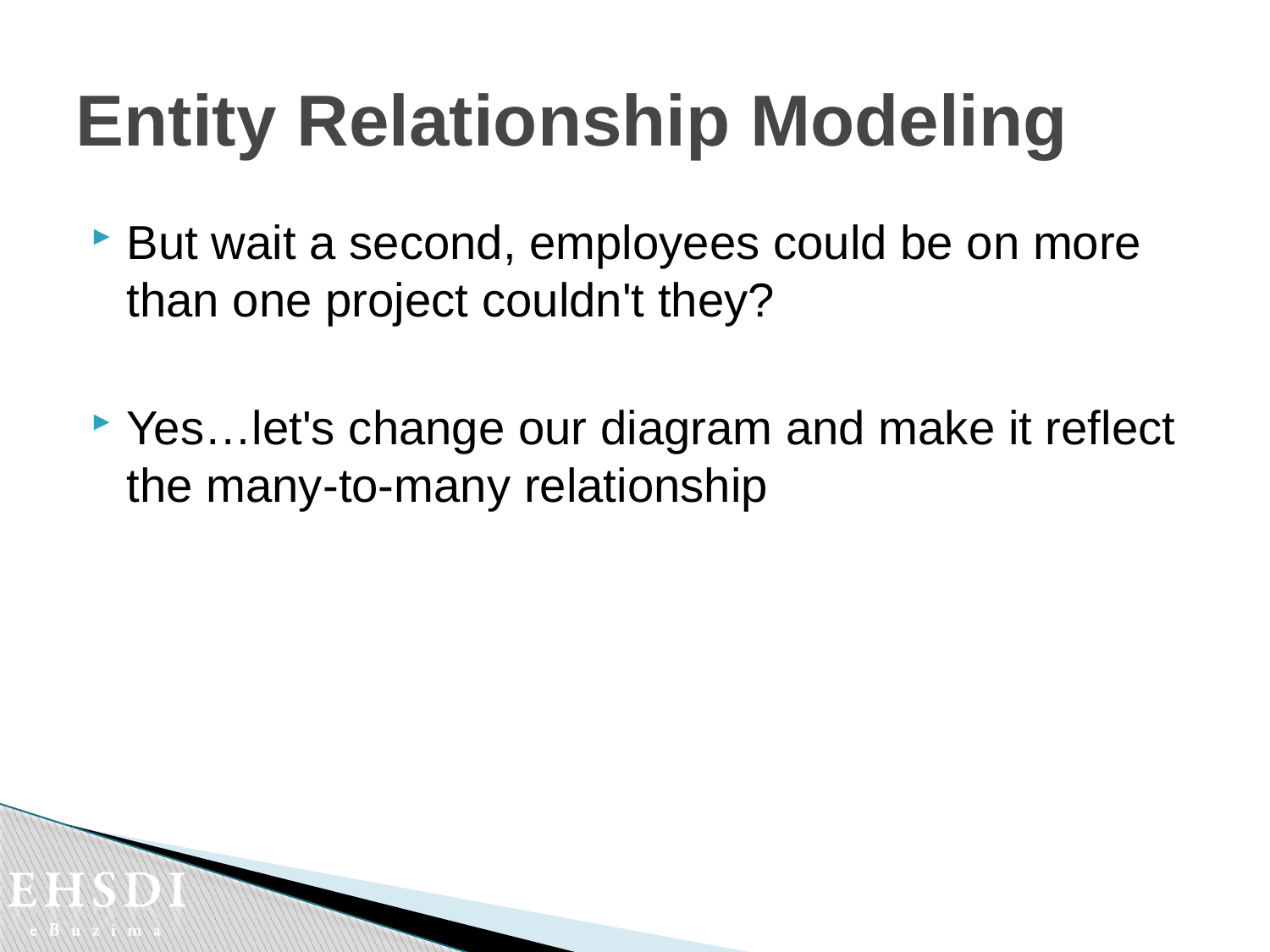

# Entity Relationship Modeling
But wait a second, employees could be on more than one project couldn't they?

Yes…let's change our diagram and make it reflect the many-to-many relationship